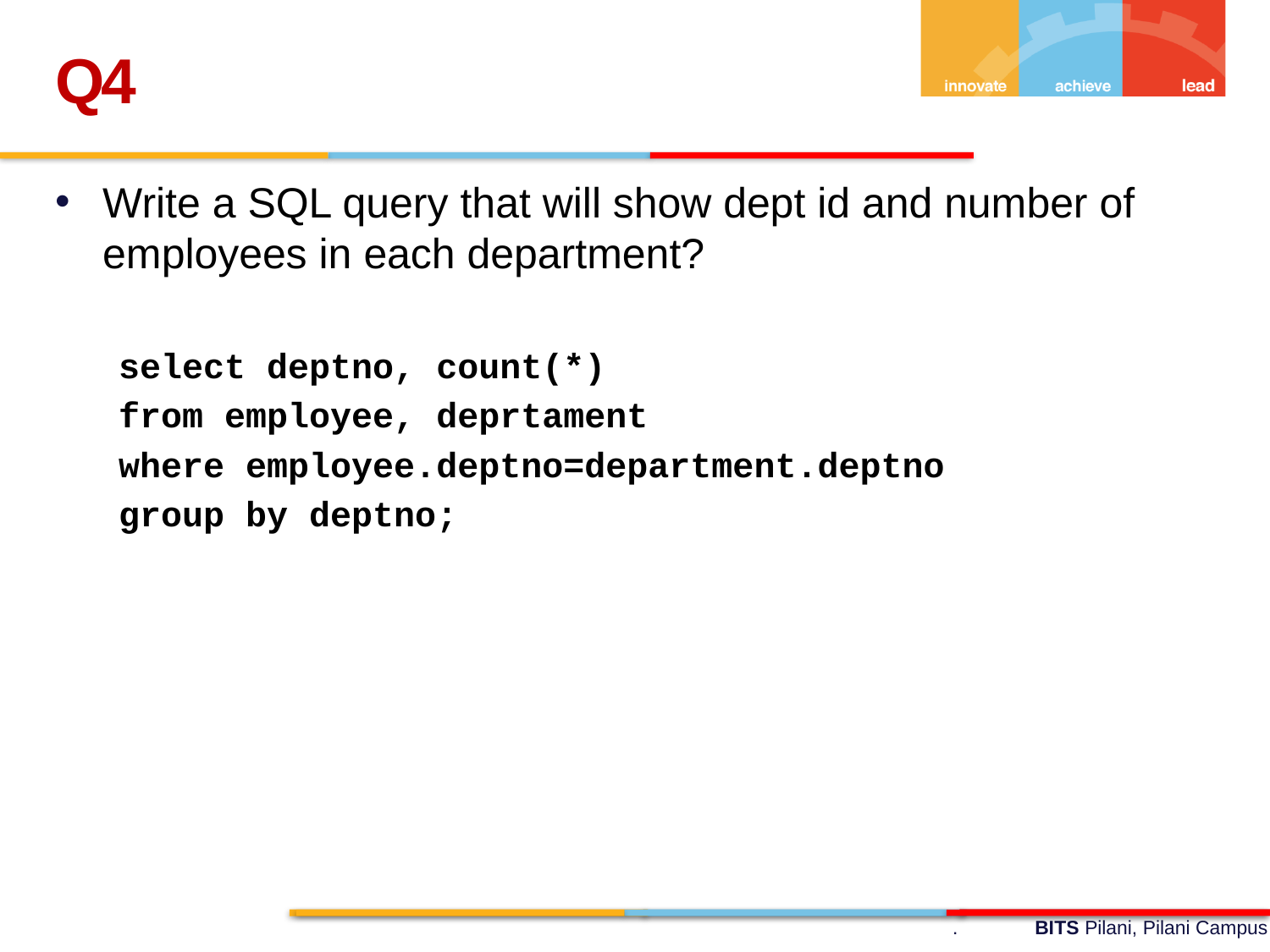

Q4
Write a SQL query that will show dept id and number of employees in each department?

select deptno, count(*)
from employee, deprtament
where employee.deptno=department.deptno
group by deptno;